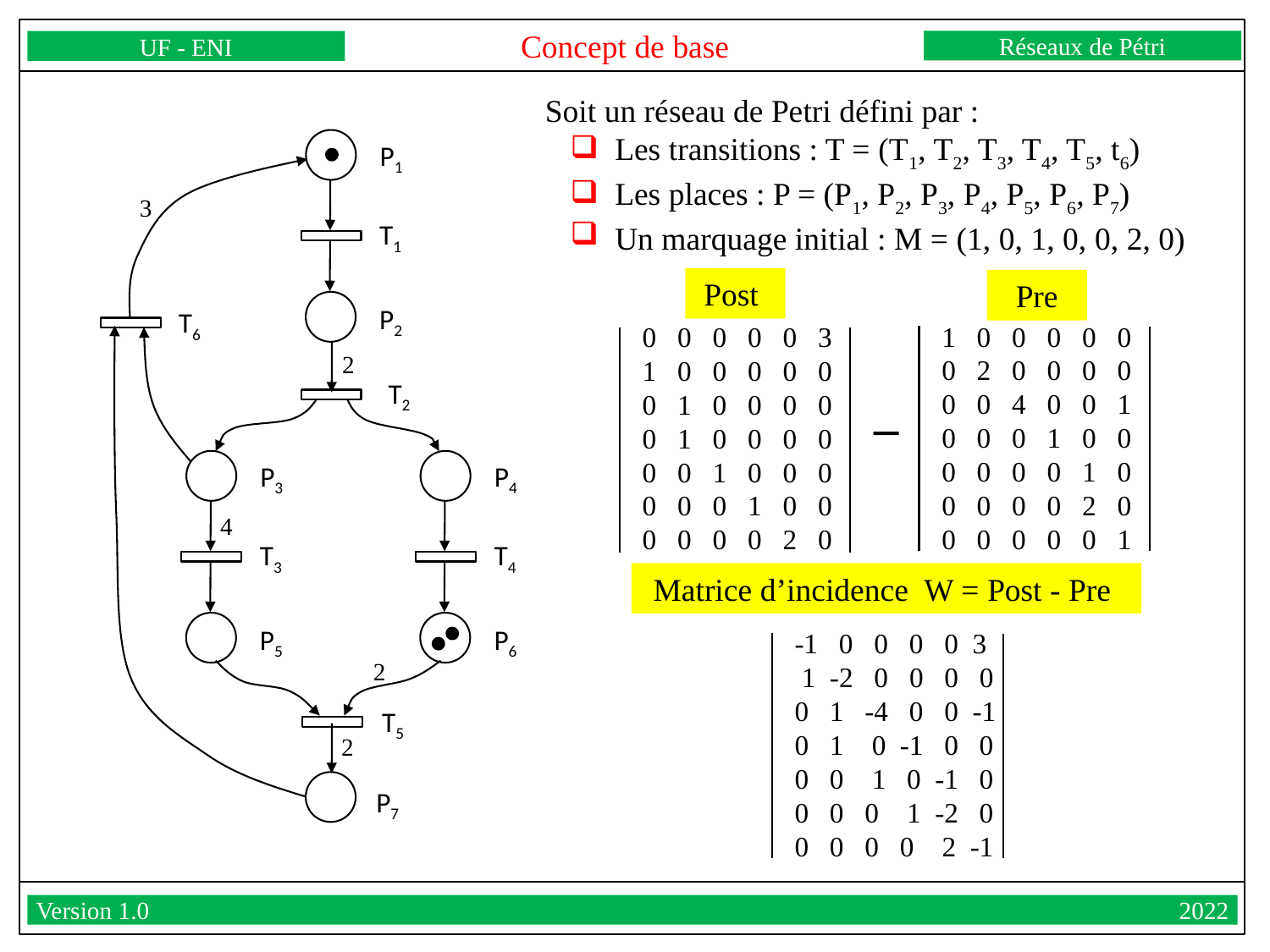

Concept de base
Réseaux de Pétri
UF - ENI
Version 1.0									2022
Soit un réseau de Petri défini par :
  Les transitions : T = (T1, T2, T3, T4, T5, t6)
  Les places : P = (P1, P2, P3, P4, P5, P6, P7)
  Un marquage initial : M = (1, 0, 1, 0, 0, 2, 0)

P1
T1
P2

3
Post
Pre
T6
1   0   0   0   0   0
0   2   0   0   0   0
0   0   4   0   0   1
0   0   0   1   0   0
0   0   0   0   1   0
0   0   0   0   2   0
0   0   0   0   0   1
0   0   0   0   0   3
1   0   0   0   0   0
0   1   0   0   0   0
0   1   0   0   0   0
0   0   1   0   0   0
0   0   0   1   0   0
0   0   0   0   2   0

2
T2
_

P3
T3
P5

P4
4
T4

Matrice d’incidence  W = Post - Pre

P6
-1   0   0   0   0  3
 1  -2   0   0   0   0
0   1   -4   0   0  -1
0   1    0  -1   0   0
0   0    1   0  -1   0
0   0   0    1  -2   0
0   0   0   0    2  -1

2

T5

2

P7